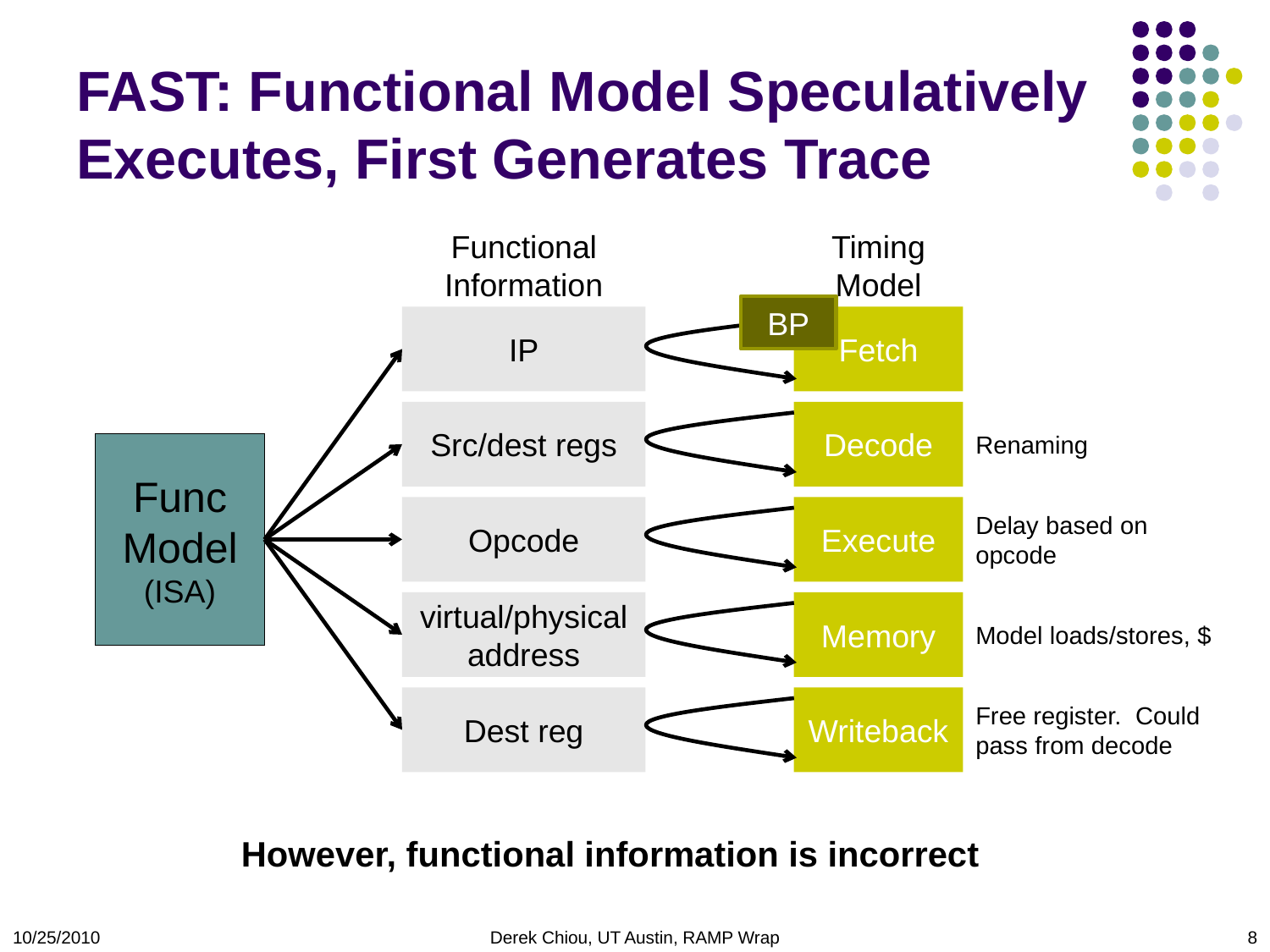

# FAST: Functional Model Speculatively Executes, First Generates Trace
Functional Information
Timing
Model
BP
IP
Fetch

Src/dest regs
Decode
Renaming

Func
Model
(ISA)
Opcode
Execute
Delay based on opcode

virtual/physical address
Memory
Model loads/stores, $

Dest reg
Writeback
Free register.  Could pass from decode

However, functional information is incorrect
10/25/2010
Derek Chiou, UT Austin, RAMP Wrap
8